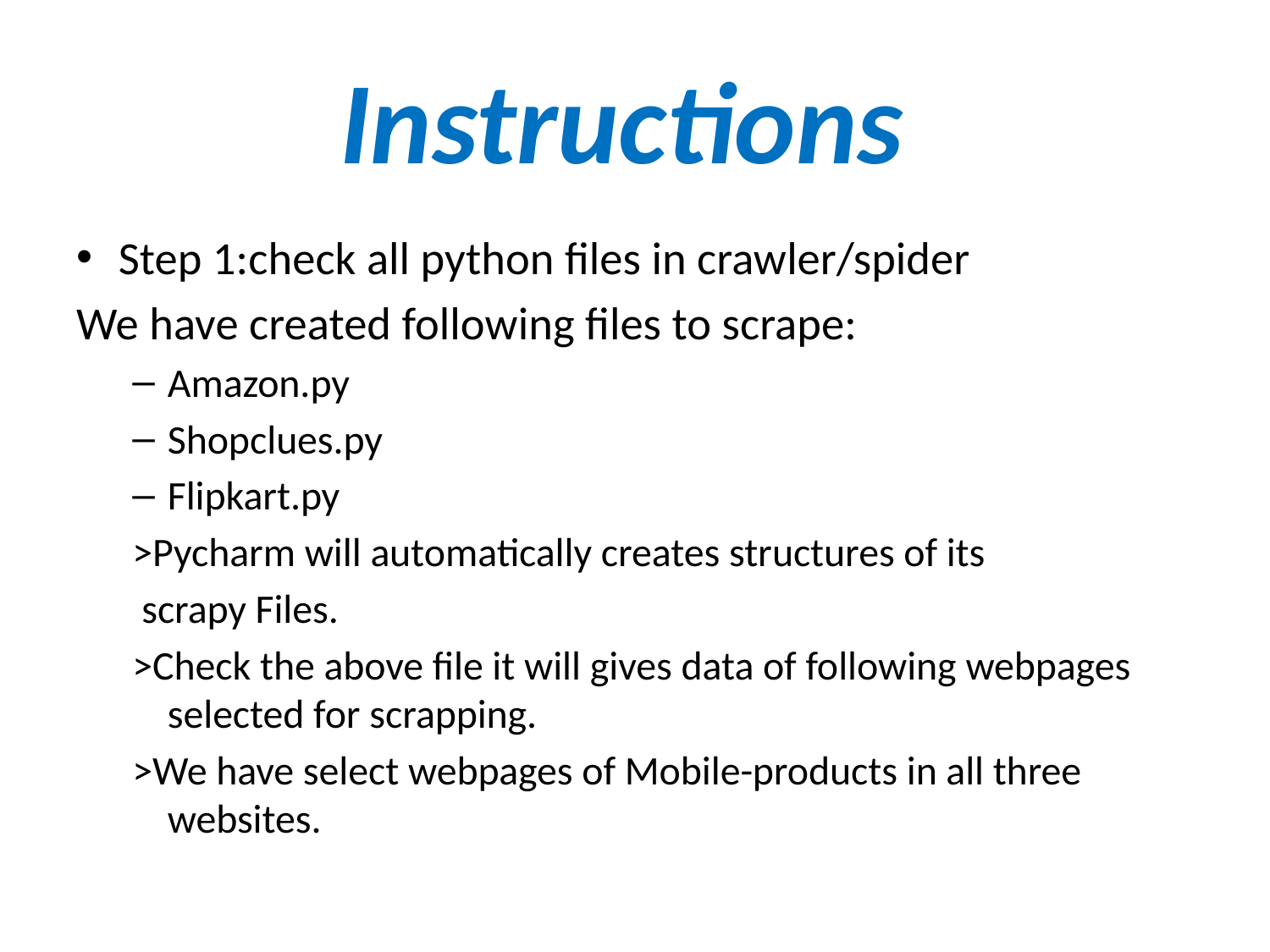

# Instructions
Step 1:check all python files in crawler/spider
We have created following files to scrape:
Amazon.py
Shopclues.py
Flipkart.py
>Pycharm will automatically creates structures of its
 scrapy Files.
>Check the above file it will gives data of following webpages selected for scrapping.
>We have select webpages of Mobile-products in all three websites.